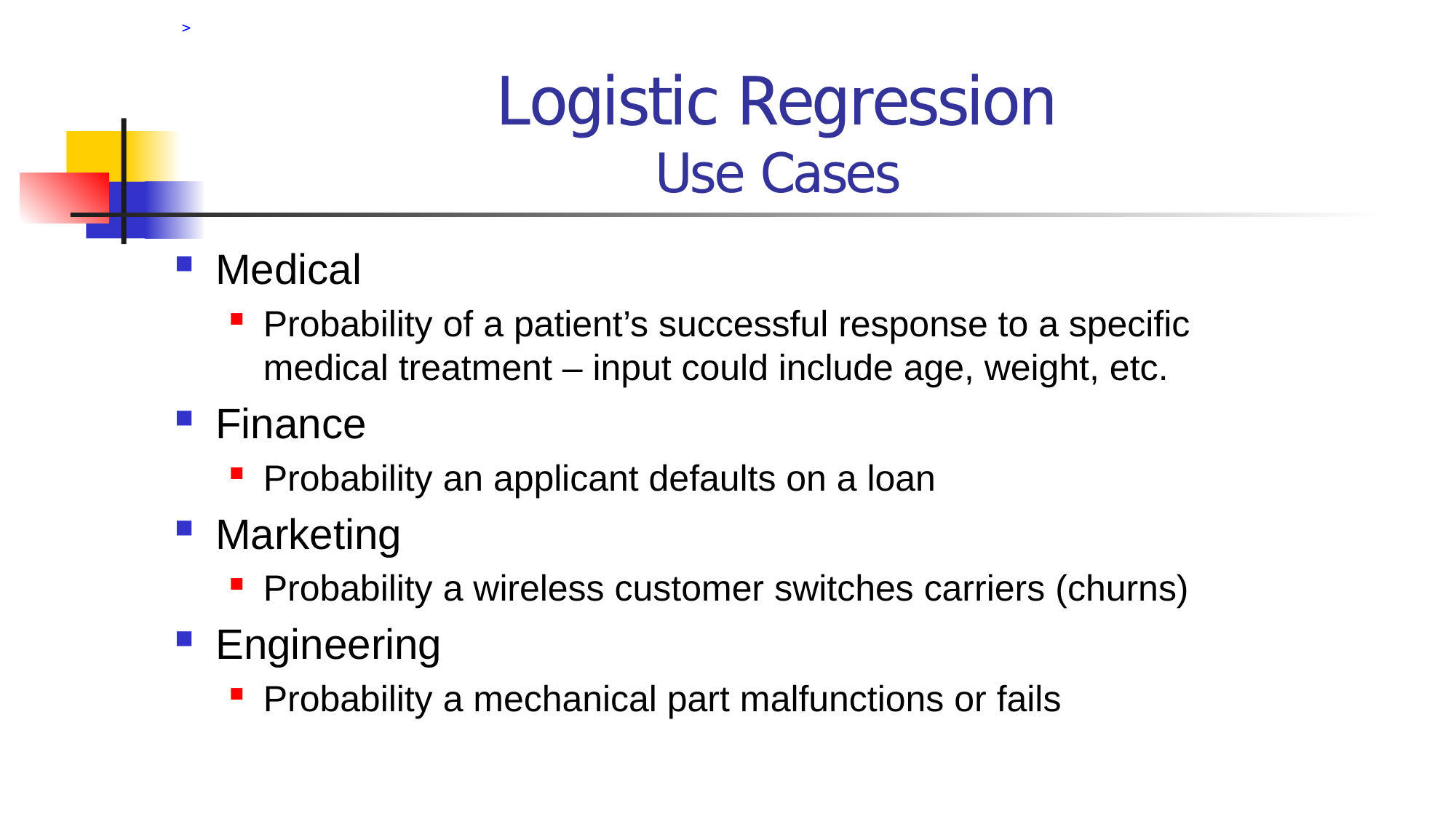

>
# Logistic Regression Use Cases
Medical
Probability of a patient’s successful response to a specific medical treatment – input could include age, weight, etc.
Finance
Probability an applicant defaults on a loan
Marketing
Probability a wireless customer switches carriers (churns)
Engineering
Probability a mechanical part malfunctions or fails